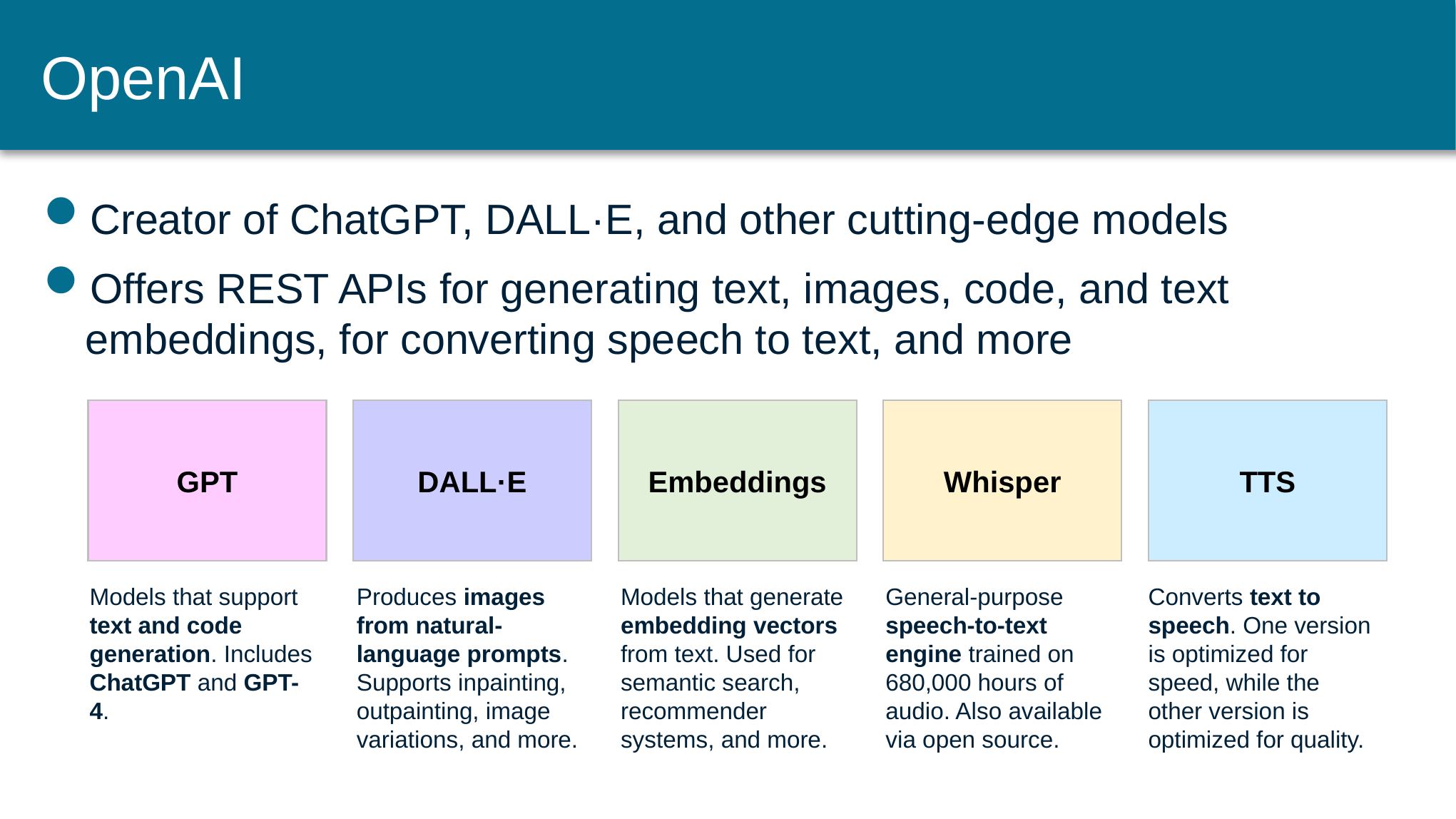

# OpenAI
Creator of ChatGPT, DALL·E, and other cutting-edge models
Offers REST APIs for generating text, images, code, and text embeddings, for converting speech to text, and more

GPT
DALL·E
Embeddings
Whisper
TTS
Models that support text and code generation. Includes ChatGPT and GPT-4.
Produces images from natural-language prompts. Supports inpainting, outpainting, image variations, and more.
Models that generate embedding vectors from text. Used for semantic search, recommender systems, and more.
General-purpose speech-to-text engine trained on 680,000 hours of audio. Also available via open source.
Converts text to speech. One version is optimized for speed, while the other version is optimized for quality.